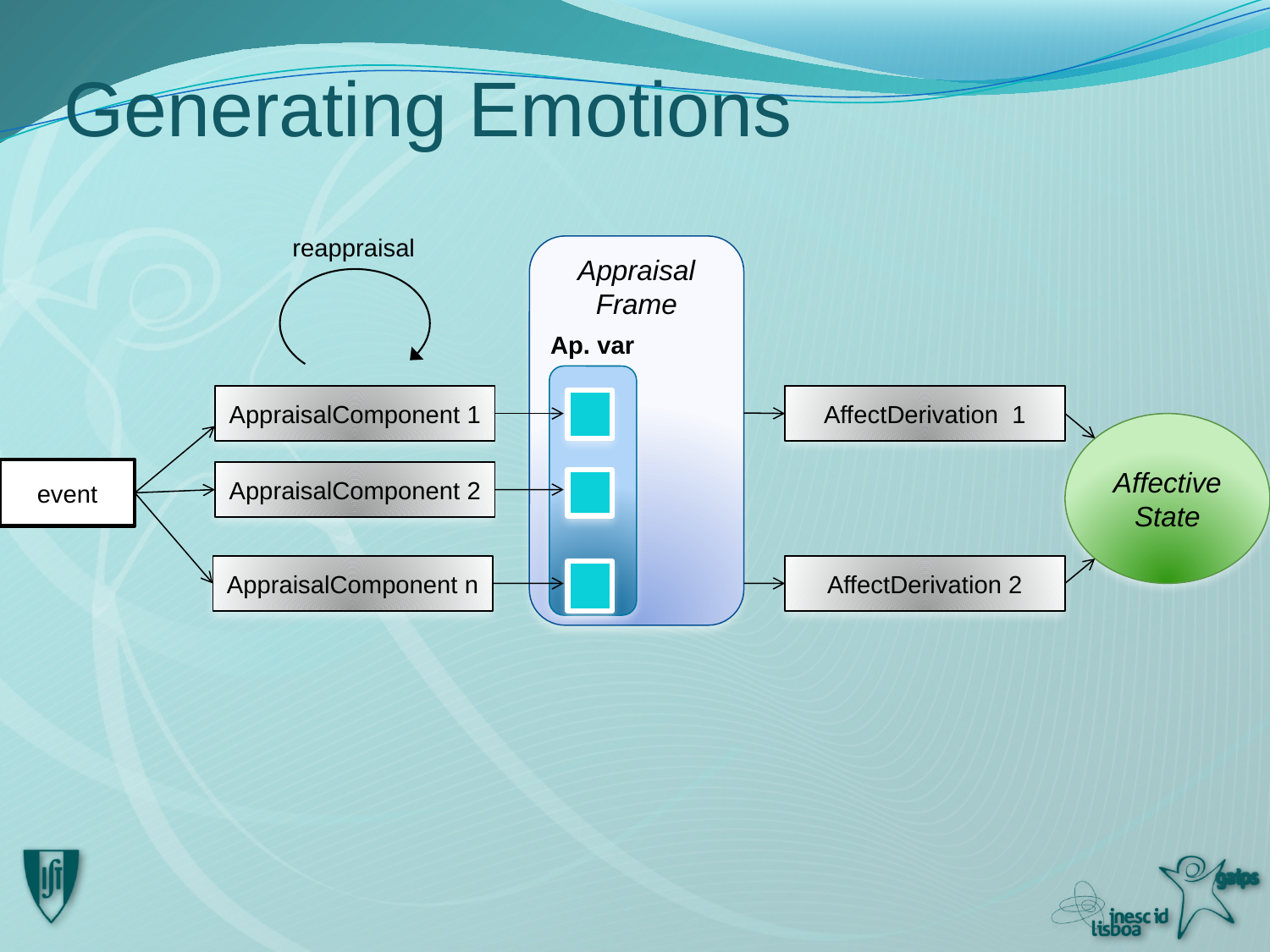

# Generating Emotions
reappraisal
Appraisal Frame

Ap. var

AppraisalComponent 1
AffectDerivation  1

Affective State
event
AppraisalComponent 2

AppraisalComponent n
AffectDerivation 2